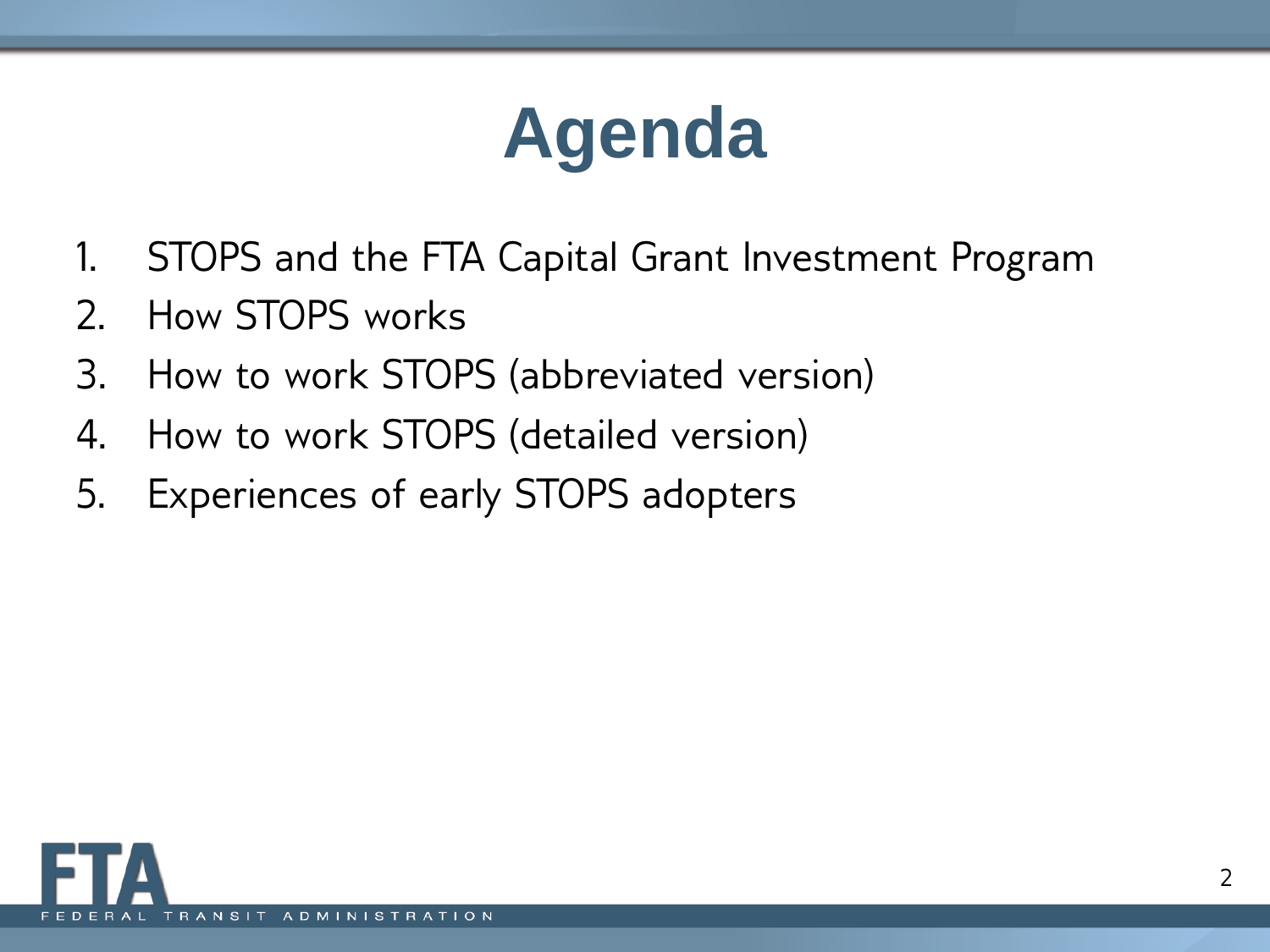

# Agenda
STOPS and the FTA Capital Grant Investment Program
How STOPS works
How to work STOPS (abbreviated version)
How to work STOPS (detailed version)
Experiences of early STOPS adopters